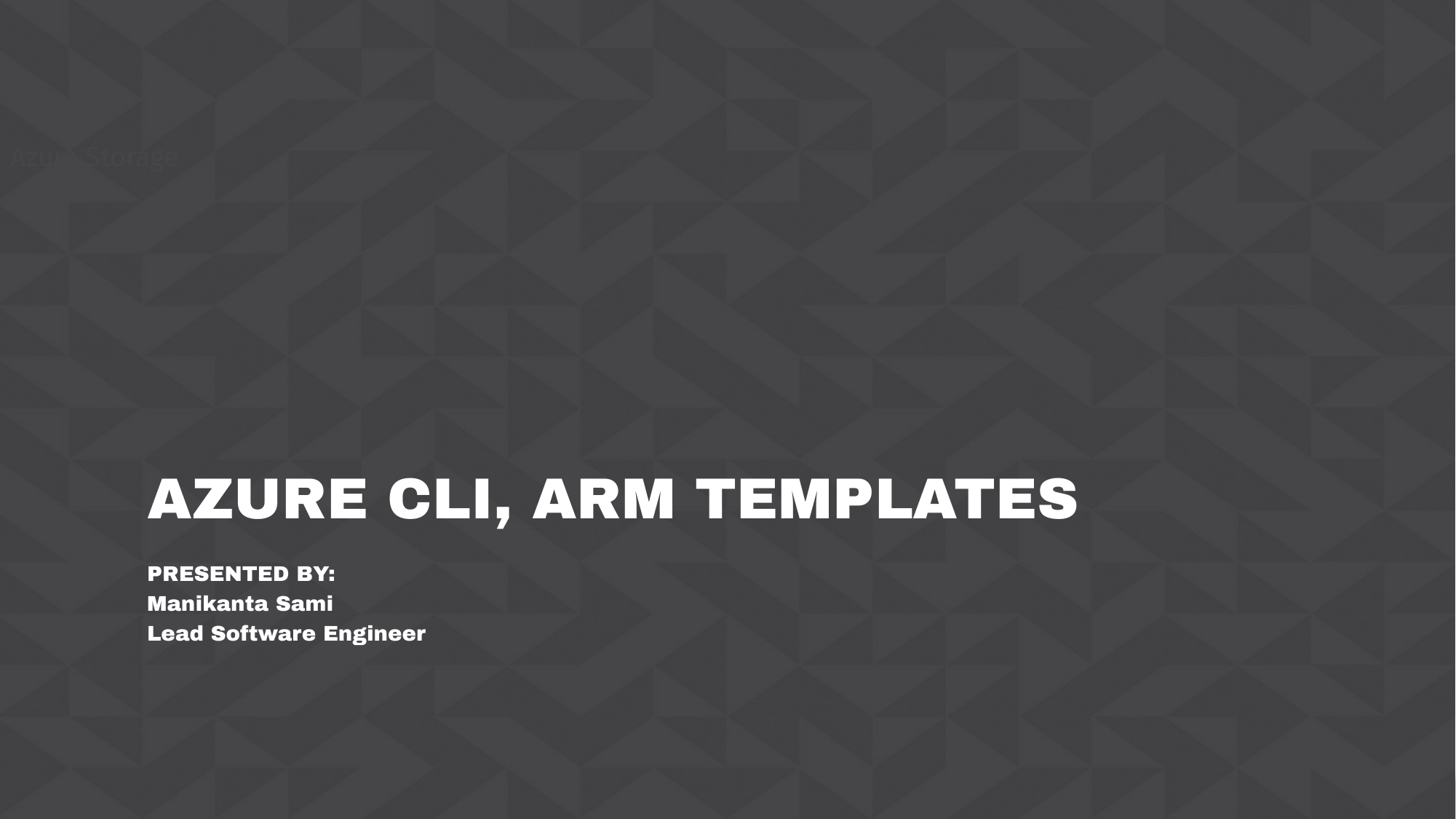

Azure Storage
Azure CLI, ARM Templates
PRESENTED BY:
Manikanta Sami
Lead Software Engineer